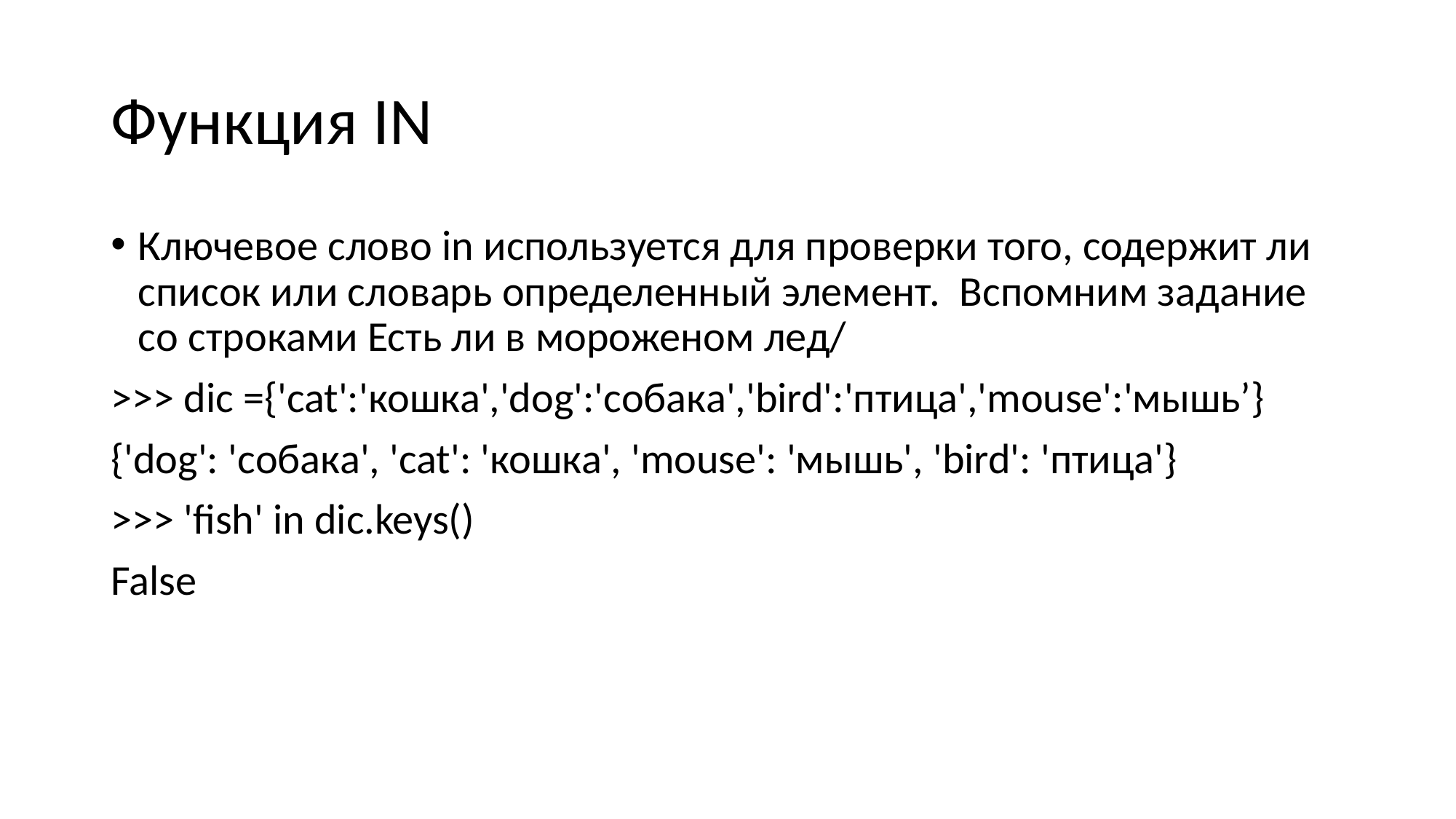

# Функция IN
Ключевое слово in используется для проверки того, содержит ли список или словарь определенный элемент.  Вспомним задание со строками Есть ли в мороженом лед/
>>> dic ={'cat':'кошка','dog':'собака','bird':'птица','mouse':'мышь’}
{'dog': 'собака', 'cat': 'кошка', 'mouse': 'мышь', 'bird': 'птица'}
>>> 'fish' in dic.keys()
False